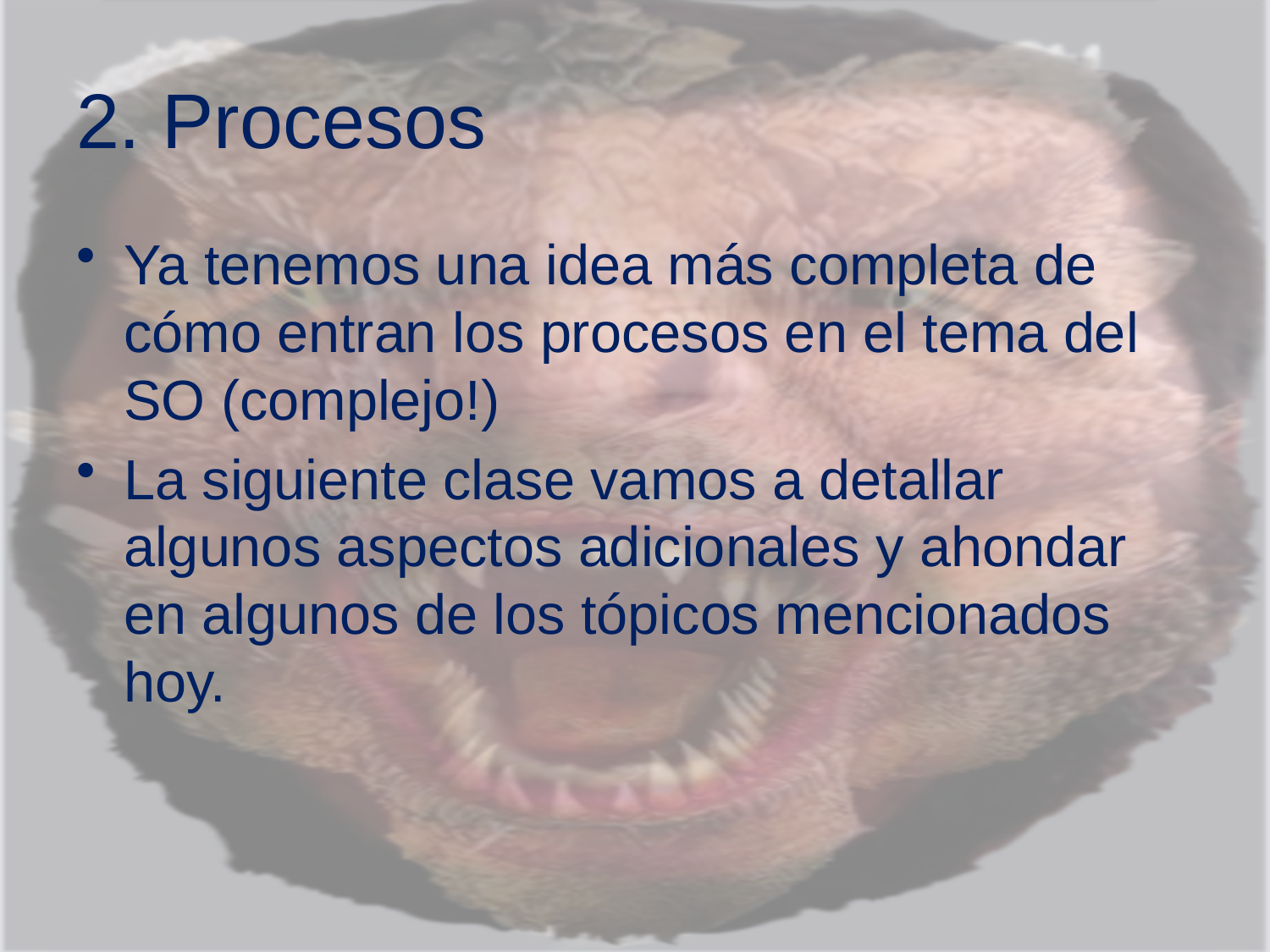

# 2. Procesos
Ya tenemos una idea más completa de cómo entran los procesos en el tema del SO (complejo!)
La siguiente clase vamos a detallar algunos aspectos adicionales y ahondar en algunos de los tópicos mencionados hoy.